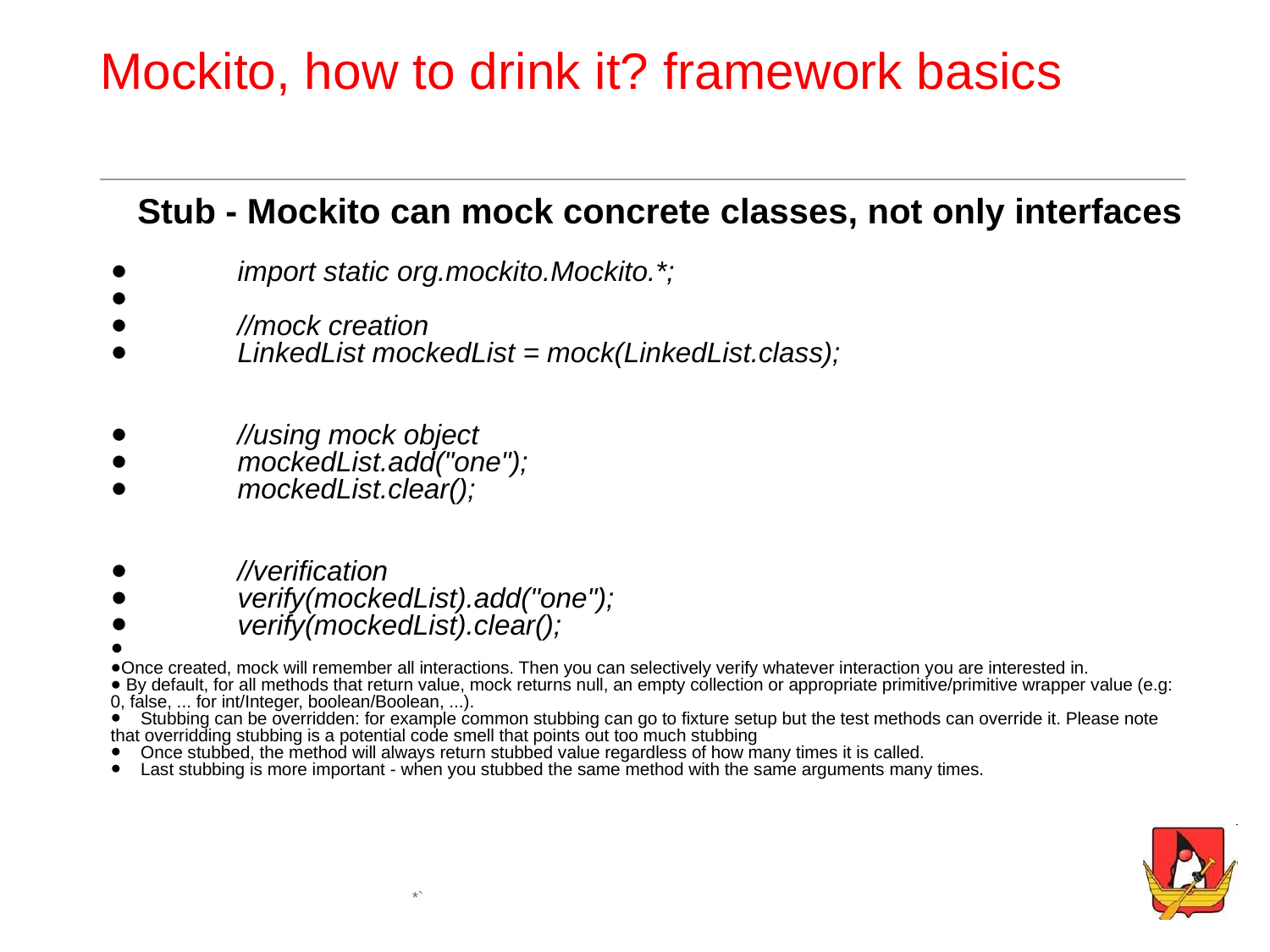

# Mockito, how to drink it? framework basics
   Stub - Mockito can mock concrete classes, not only interfaces

	import static org.mockito.Mockito.*;

 	//mock creation
 	LinkedList mockedList = mock(LinkedList.class);

 	//using mock object
 	mockedList.add("one");
 	mockedList.clear();

 	//verification
 	verify(mockedList).add("one");
 	verify(mockedList).clear();

Once created, mock will remember all interactions. Then you can selectively verify whatever interaction you are interested in.
 By default, for all methods that return value, mock returns null, an empty collection or appropriate primitive/primitive wrapper value (e.g: 0, false, ... for int/Integer, boolean/Boolean, ...).
    Stubbing can be overridden: for example common stubbing can go to fixture setup but the test methods can override it. Please note that overridding stubbing is a potential code smell that points out too much stubbing
    Once stubbed, the method will always return stubbed value regardless of how many times it is called.
    Last stubbing is more important - when you stubbed the same method with the same arguments many times.

*`